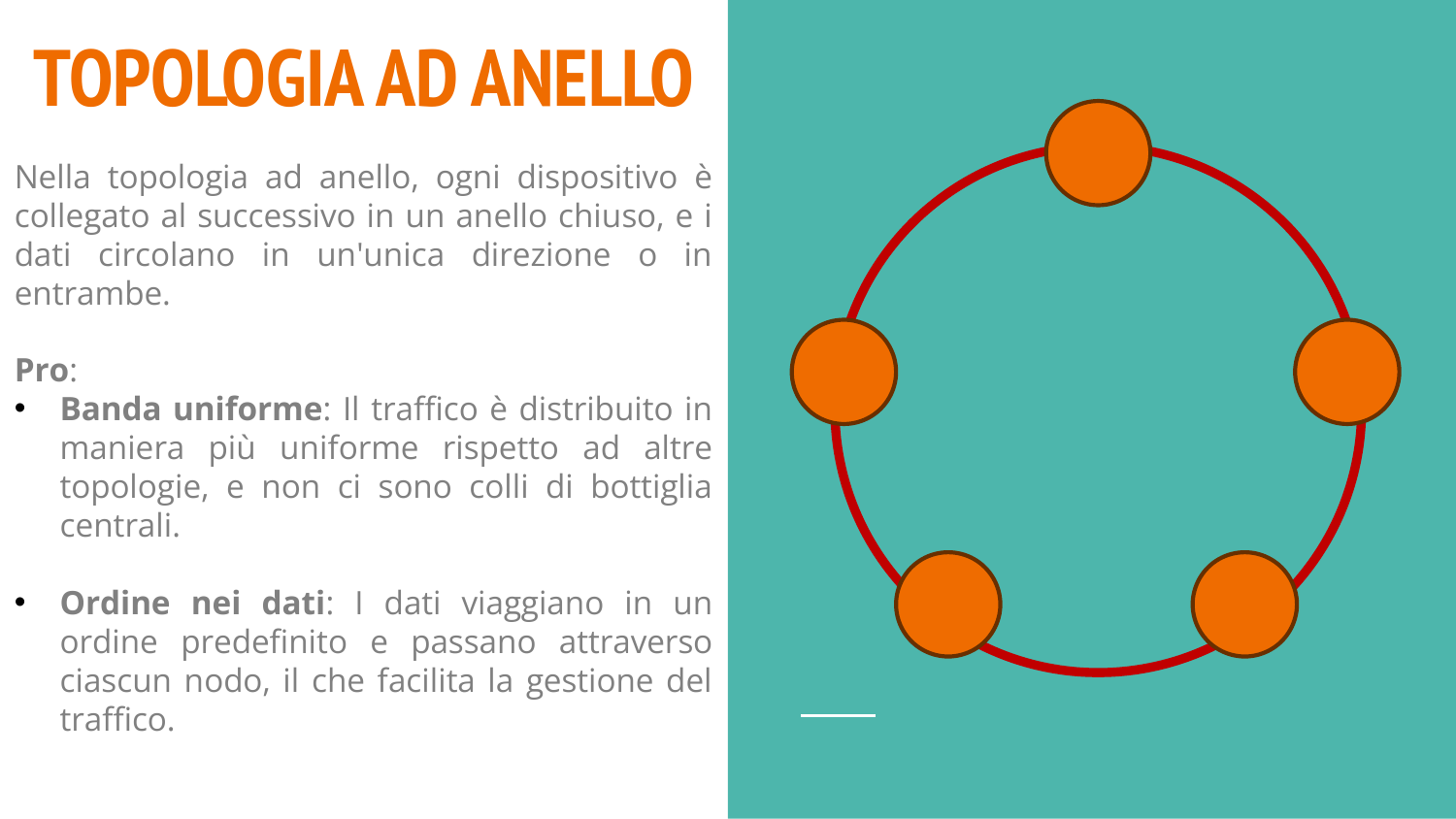

# TOPOLOGIA AD ANELLO

Nella topologia ad anello, ogni dispositivo è collegato al successivo in un anello chiuso, e i dati circolano in un'unica direzione o in entrambe.

Pro:
Banda uniforme: Il traffico è distribuito in maniera più uniforme rispetto ad altre topologie, e non ci sono colli di bottiglia centrali.

Ordine nei dati: I dati viaggiano in un ordine predefinito e passano attraverso ciascun nodo, il che facilita la gestione del traffico.